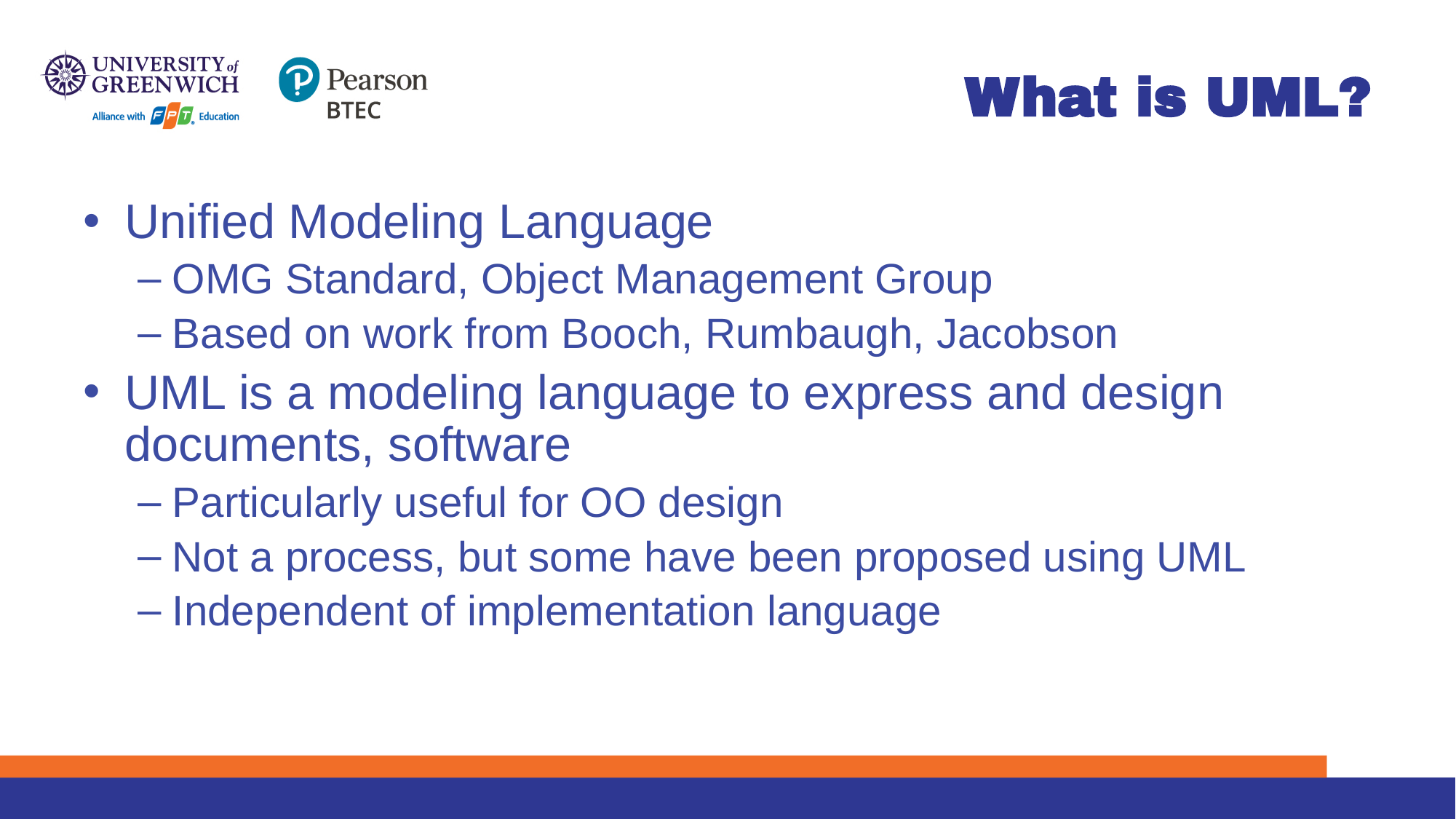

# What is UML?
Unified Modeling Language
OMG Standard, Object Management Group
Based on work from Booch, Rumbaugh, Jacobson
UML is a modeling language to express and design documents, software
Particularly useful for OO design
Not a process, but some have been proposed using UML
Independent of implementation language